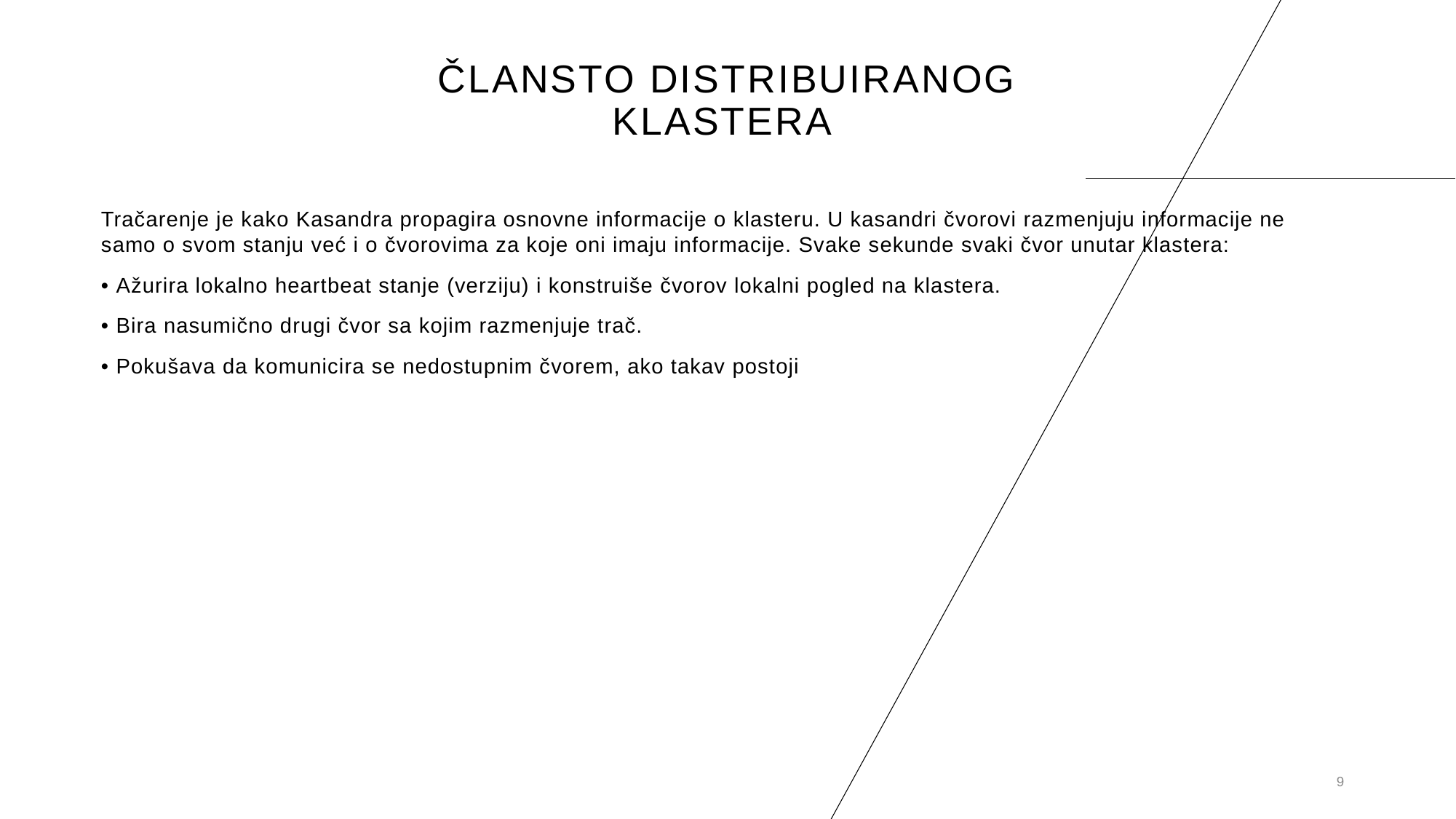

Člansto distribuiranog klastera
Tračarenje je kako Kasandra propagira osnovne informacije o klasteru. U kasandri čvorovi razmenjuju informacije ne samo o svom stanju već i o čvorovima za koje oni imaju informacije. Svake sekunde svaki čvor unutar klastera:
• Ažurira lokalno heartbeat stanje (verziju) i konstruiše čvorov lokalni pogled na klastera.
• Bira nasumično drugi čvor sa kojim razmenjuje trač.
• Pokušava da komunicira se nedostupnim čvorem, ako takav postoji

9